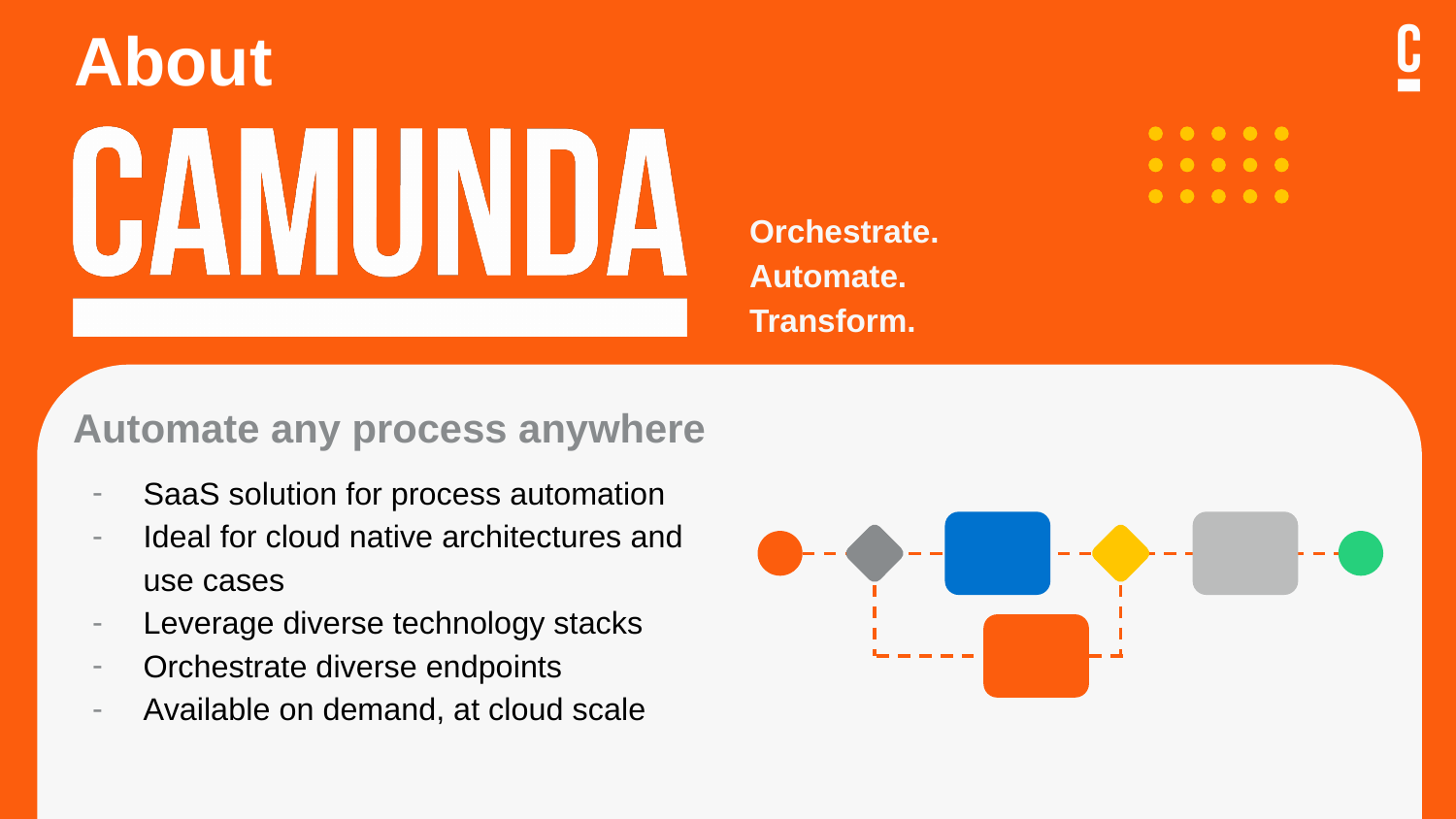

Automate any process anywhere
SaaS solution for process automation
Ideal for cloud native architectures and use cases
Leverage diverse technology stacks
Orchestrate diverse endpoints
Available on demand, at cloud scale